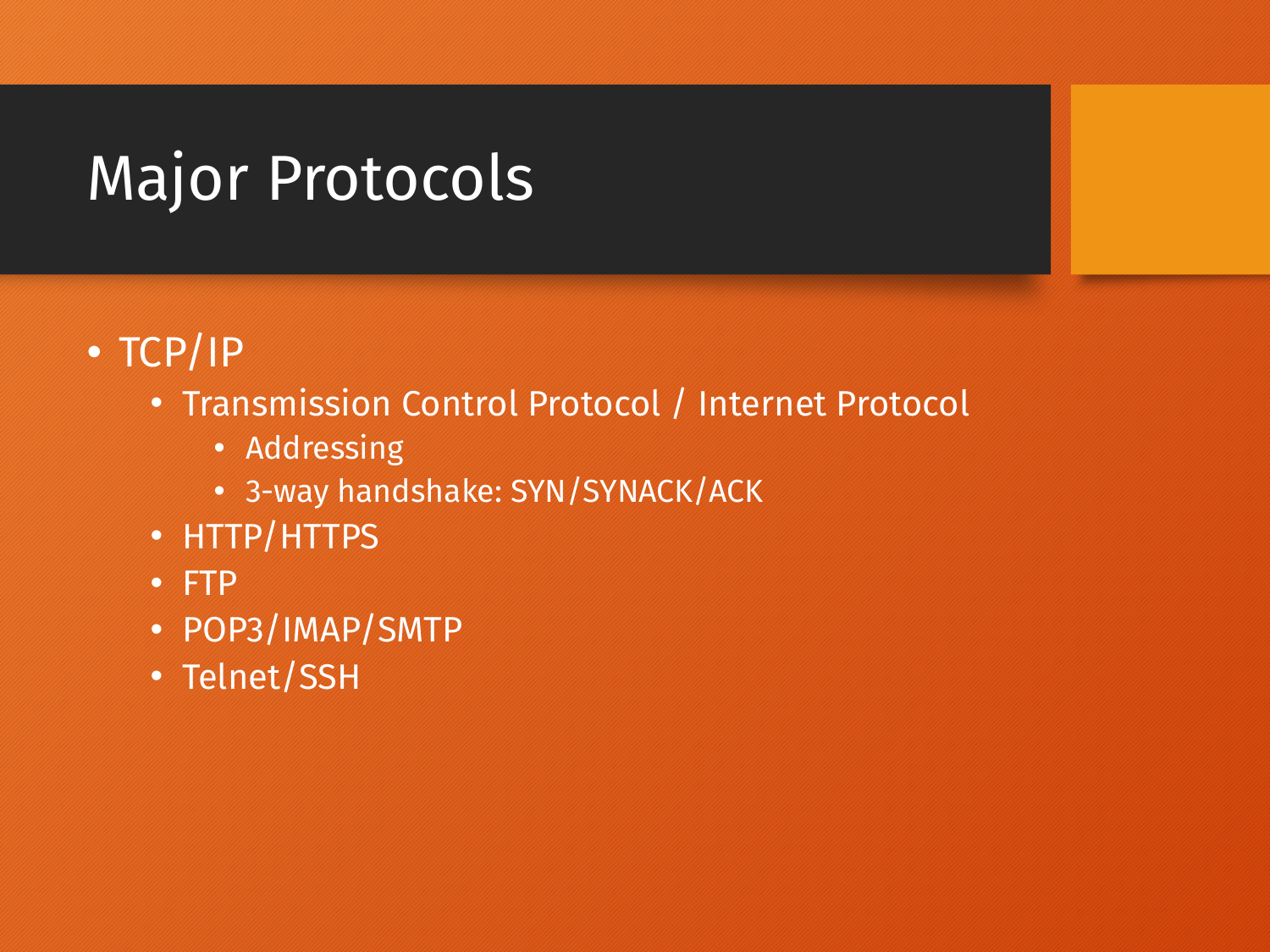

# Major Protocols
TCP/IP
Transmission Control Protocol / Internet Protocol
Addressing
3-way handshake: SYN/SYNACK/ACK
HTTP/HTTPS
FTP
POP3/IMAP/SMTP
Telnet/SSH